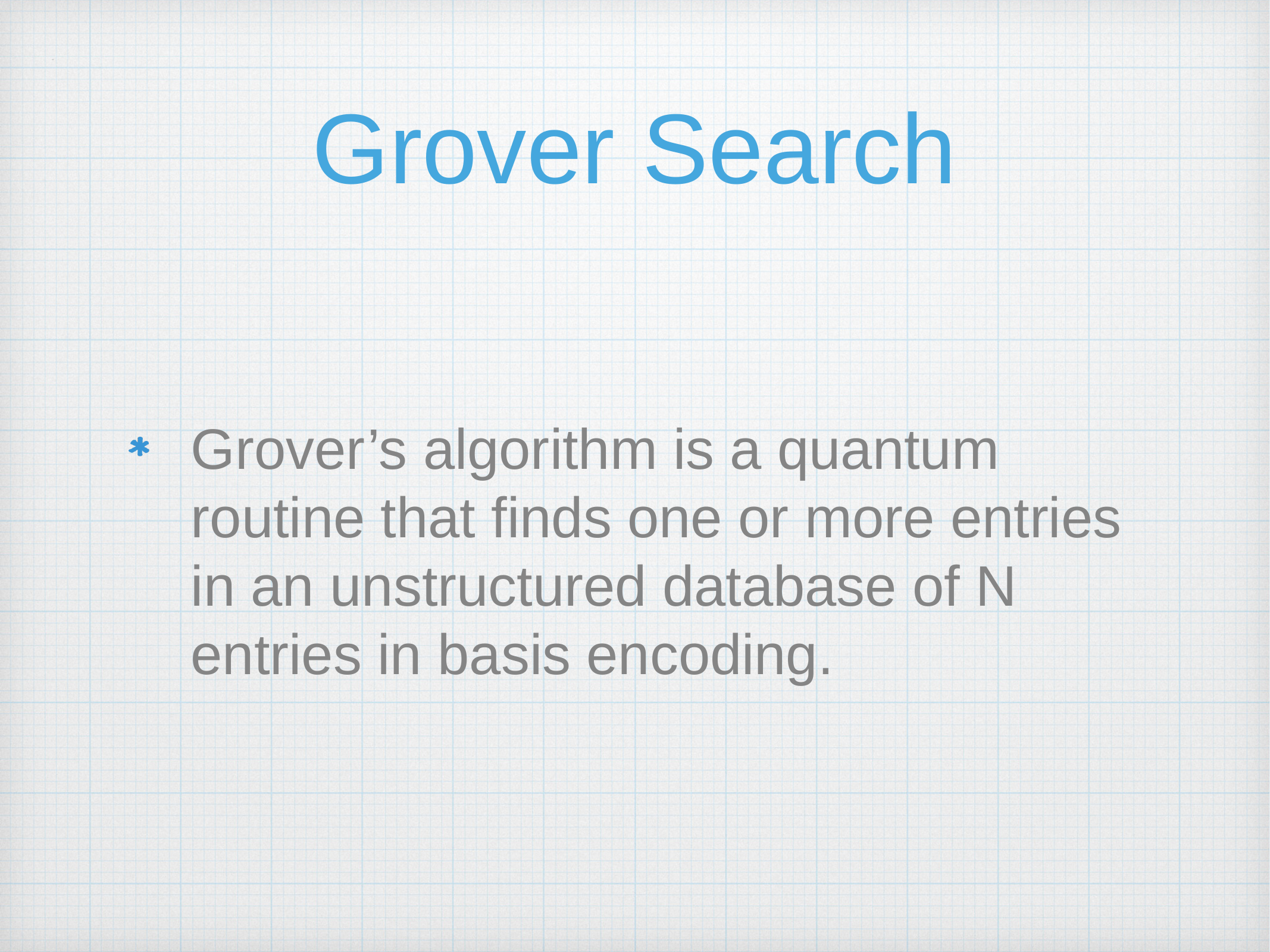

# Grover Search
Grover’s algorithm is a quantum routine that finds one or more entries in an unstructured database of N entries in basis encoding.